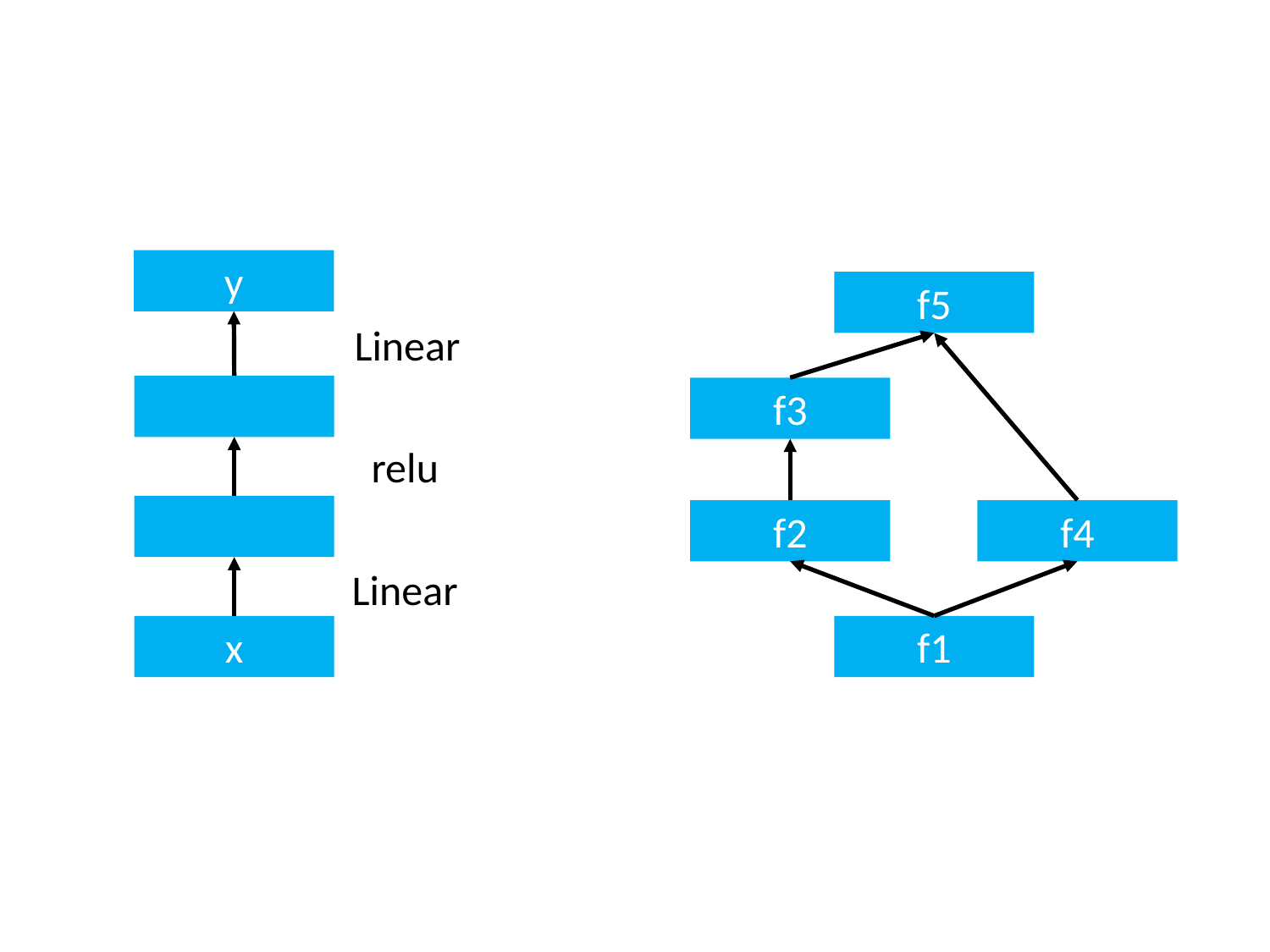

y
f5
Linear

f3
relu

f4
f2
Linear
x
f1